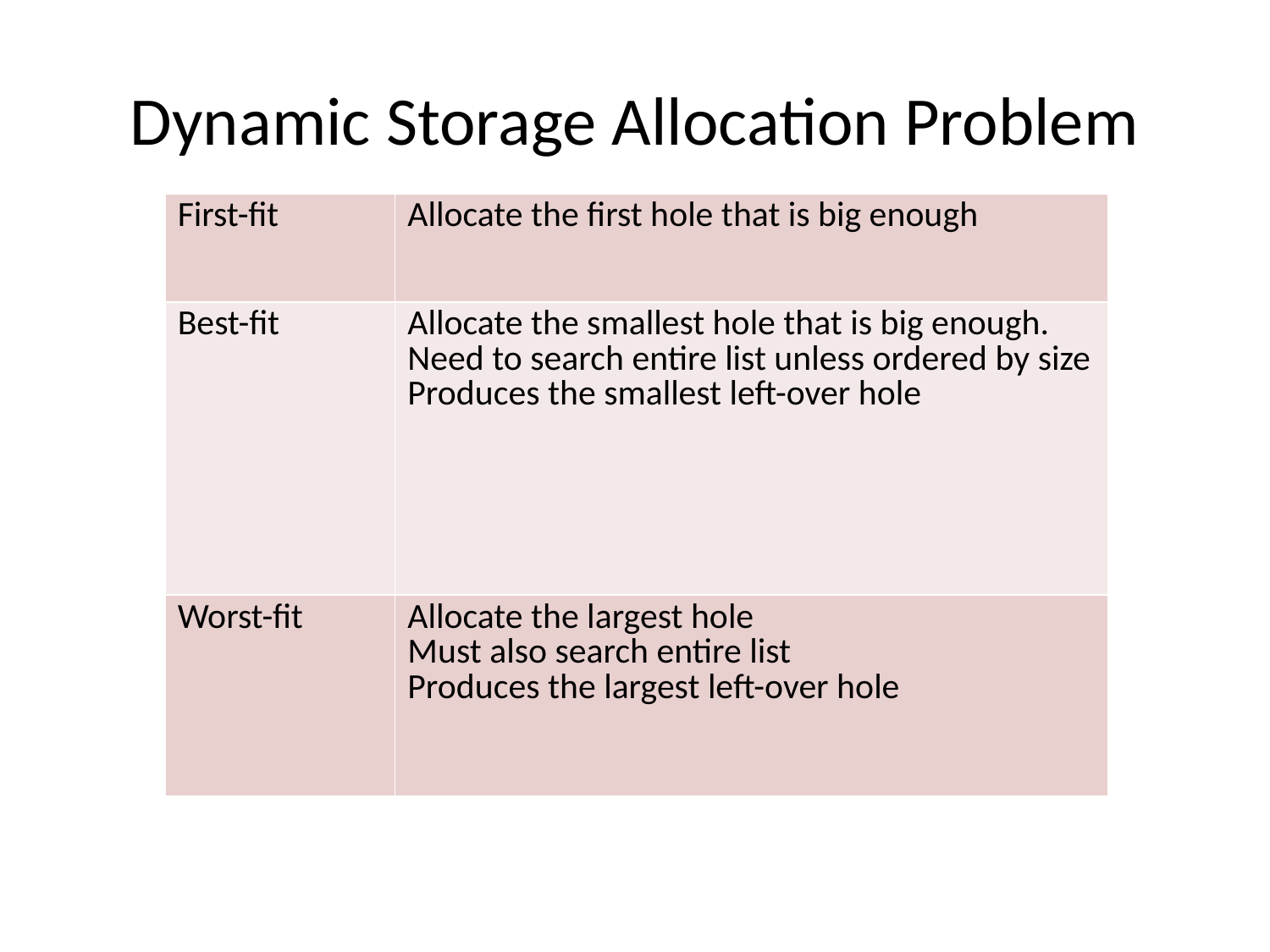

# Dynamic Storage Allocation Problem
| First-fit | Allocate the first hole that is big enough |
| --- | --- |
| Best-fit | Allocate the smallest hole that is big enough. Need to search entire list unless ordered by size Produces the smallest left-over hole |
| Worst-fit | Allocate the largest hole Must also search entire list Produces the largest left-over hole |